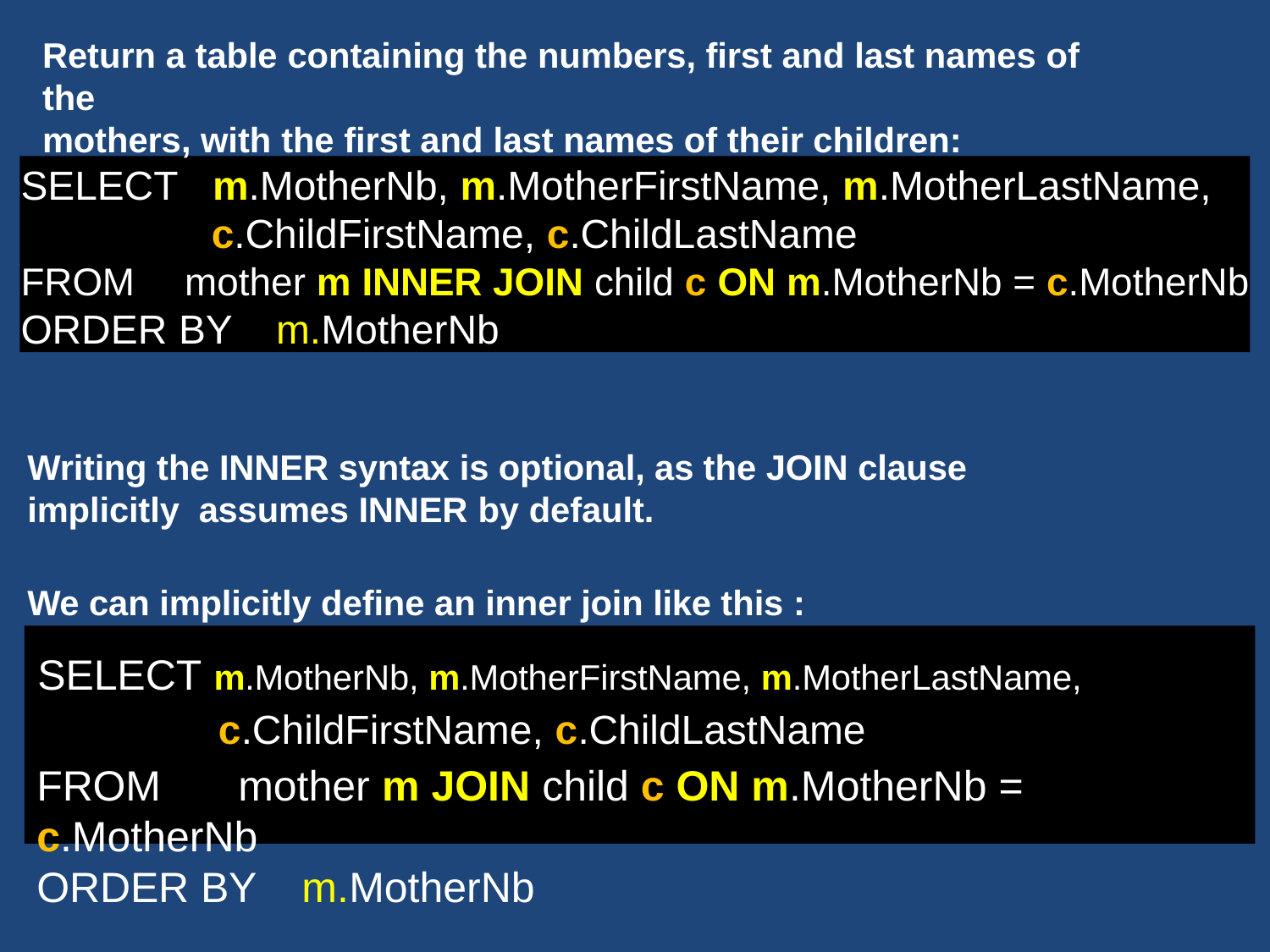

Return a table containing the numbers, first and last names of the
mothers, with the first and last names of their children:
SELECT	m.MotherNb, m.MotherFirstName, m.MotherLastName,
c.ChildFirstName, c.ChildLastName
FROM	mother m INNER JOIN child c ON m.MotherNb = c.MotherNb
ORDER BY	m.MotherNb
Writing the INNER syntax is optional, as the JOIN clause implicitly  assumes INNER by default.

We can implicitly define an inner join like this :
SELECT m.MotherNb, m.MotherFirstName, m.MotherLastName,
c.ChildFirstName, c.ChildLastName
FROM	mother m JOIN child c ON m.MotherNb = c.MotherNb
ORDER BY	m.MotherNb